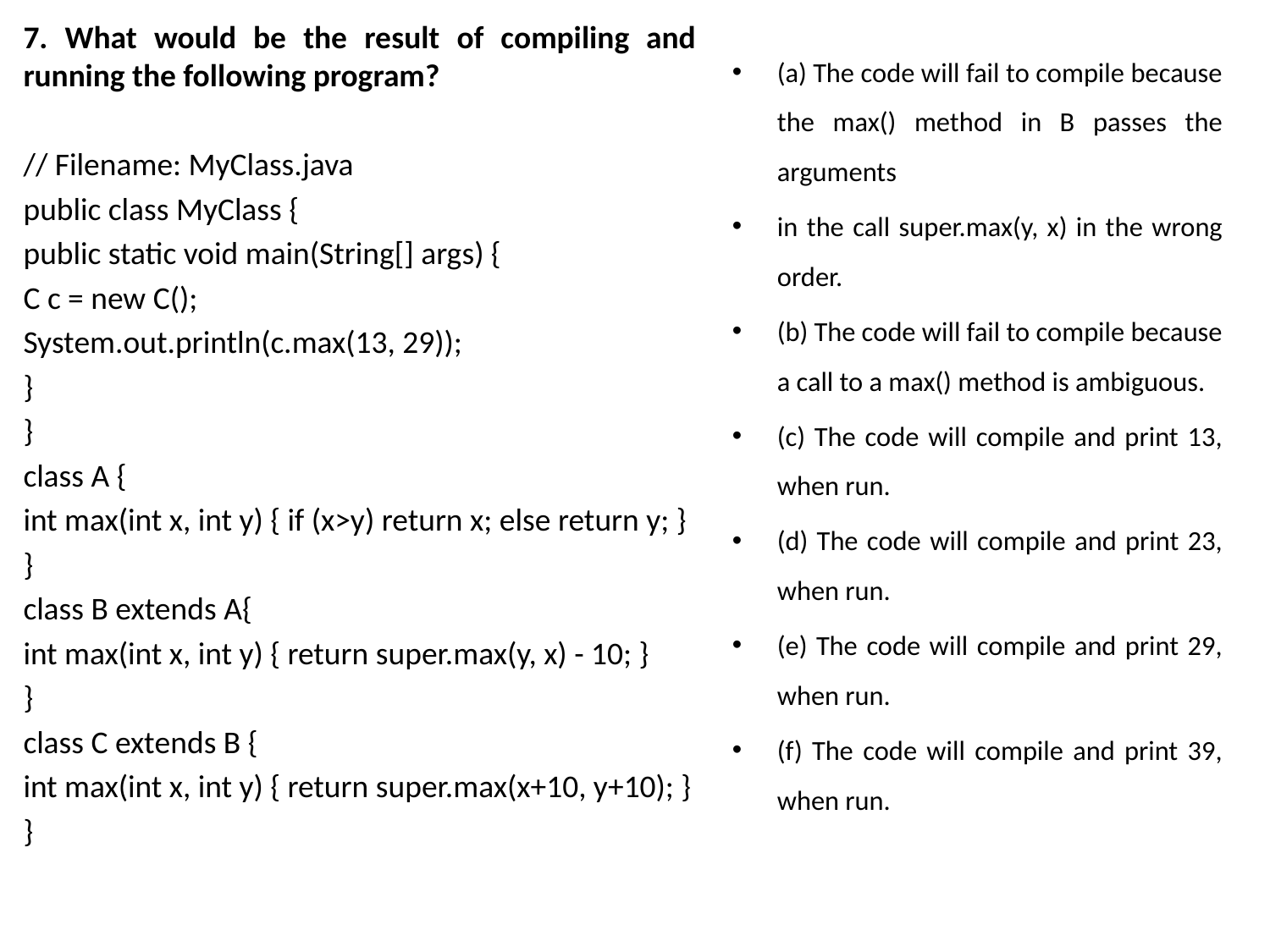

7. What would be the result of compiling and running the following program?

// Filename: MyClass.java
public class MyClass {
public static void main(String[] args) {
C c = new C();
System.out.println(c.max(13, 29));
}
}
class A {
int max(int x, int y) { if (x>y) return x; else return y; }
}
class B extends A{
int max(int x, int y) { return super.max(y, x) - 10; }
}
class C extends B {
int max(int x, int y) { return super.max(x+10, y+10); }
}
(a) The code will fail to compile because the max() method in B passes the arguments
in the call super.max(y, x) in the wrong order.
(b) The code will fail to compile because a call to a max() method is ambiguous.
(c) The code will compile and print 13, when run.
(d) The code will compile and print 23, when run.
(e) The code will compile and print 29, when run.
(f) The code will compile and print 39, when run.